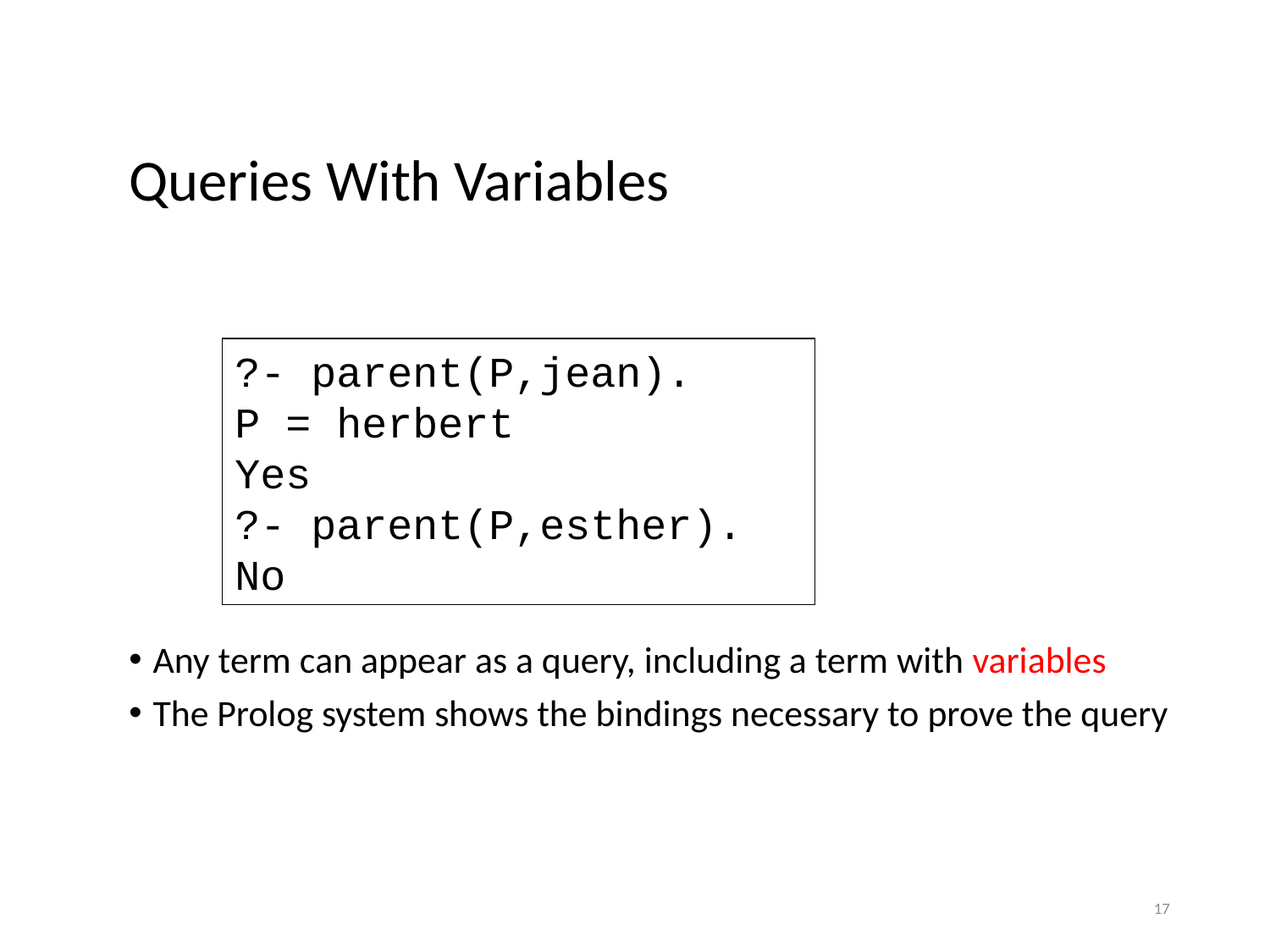

# Queries With Variables
?- parent(P,jean).
P = herbert
Yes
?- parent(P,esther).
No
Any term can appear as a query, including a term with variables
The Prolog system shows the bindings necessary to prove the query
17